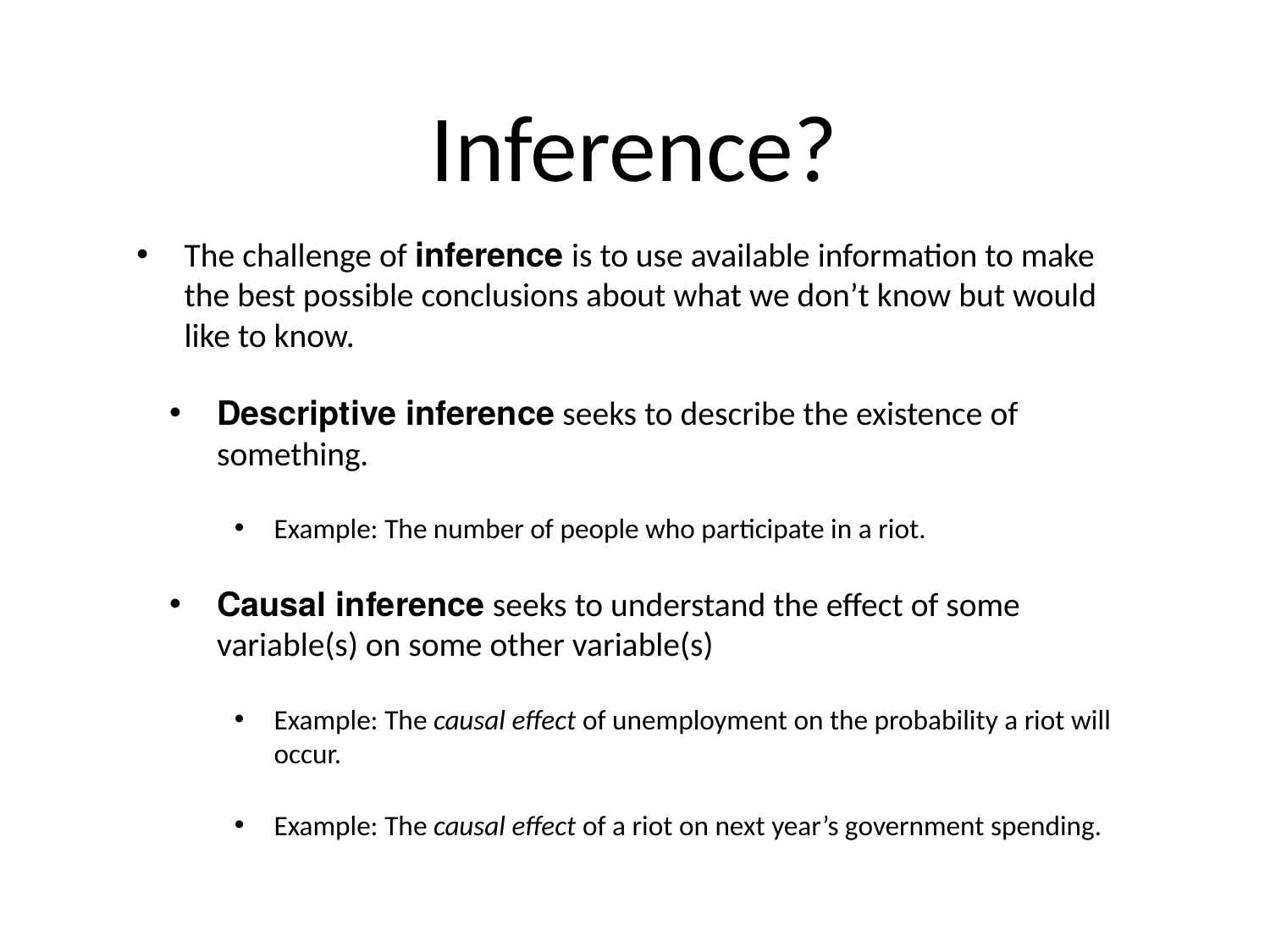

# Inference?
The challenge of inference is to use available information to make the best possible conclusions about what we don’t know but would like to know.
Descriptive inference seeks to describe the existence of something.
Example: The number of people who participate in a riot.
Causal inference seeks to understand the effect of some variable(s) on some other variable(s)
Example: The causal effect of unemployment on the probability a riot will occur.
Example: The causal effect of a riot on next year’s government spending.